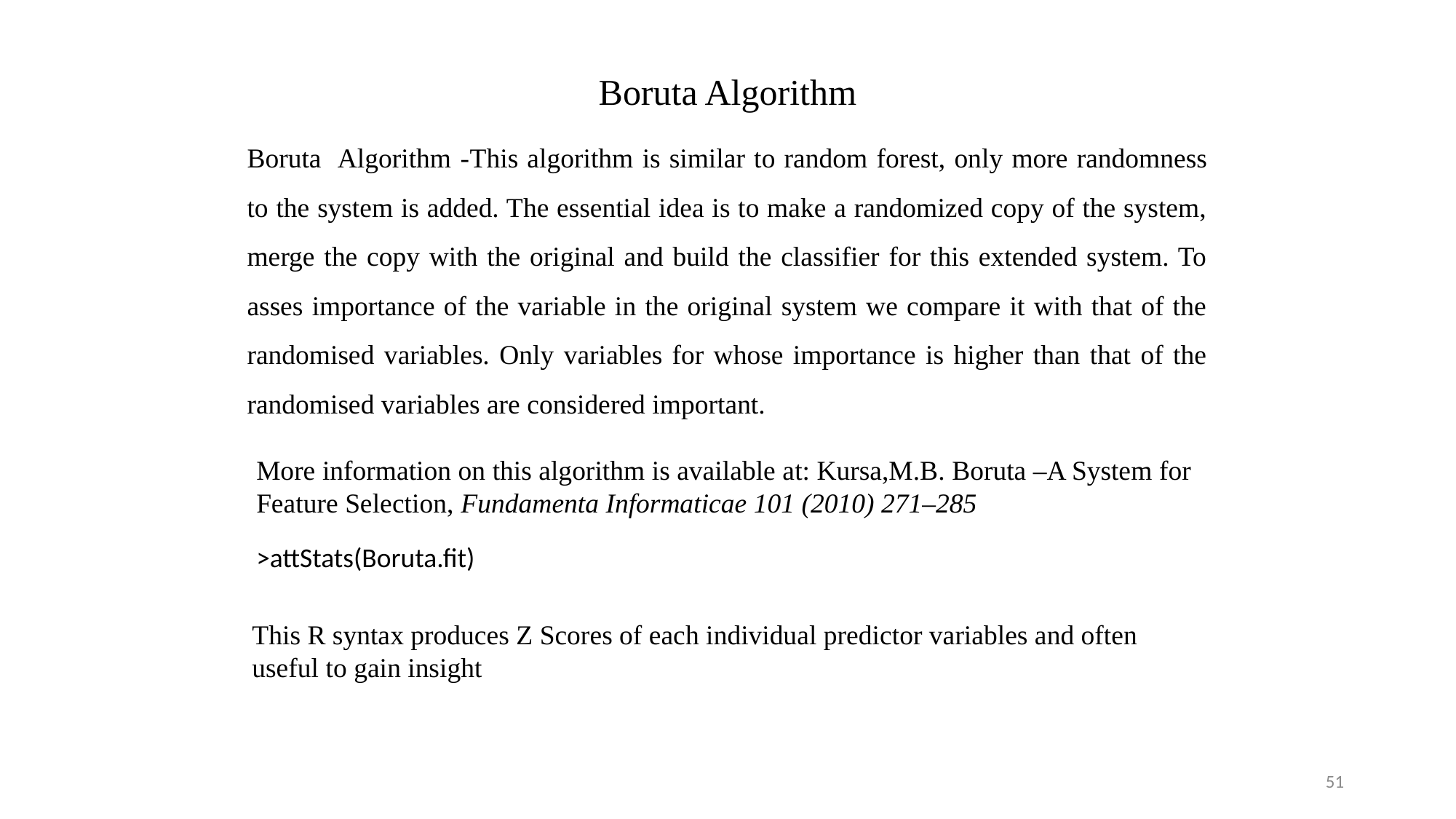

Boruta Algorithm
Boruta  Algorithm -This algorithm is similar to random forest, only more randomness to the system is added. The essential idea is to make a randomized copy of the system, merge the copy with the original and build the classifier for this extended system. To asses importance of the variable in the original system we compare it with that of the randomised variables. Only variables for whose importance is higher than that of the randomised variables are considered important.
More information on this algorithm is available at: Kursa,M.B. Boruta –A System for Feature Selection, Fundamenta Informaticae 101 (2010) 271–285

>attStats(Boruta.fit)

This R syntax produces Z Scores of each individual predictor variables and often useful to gain insight
51